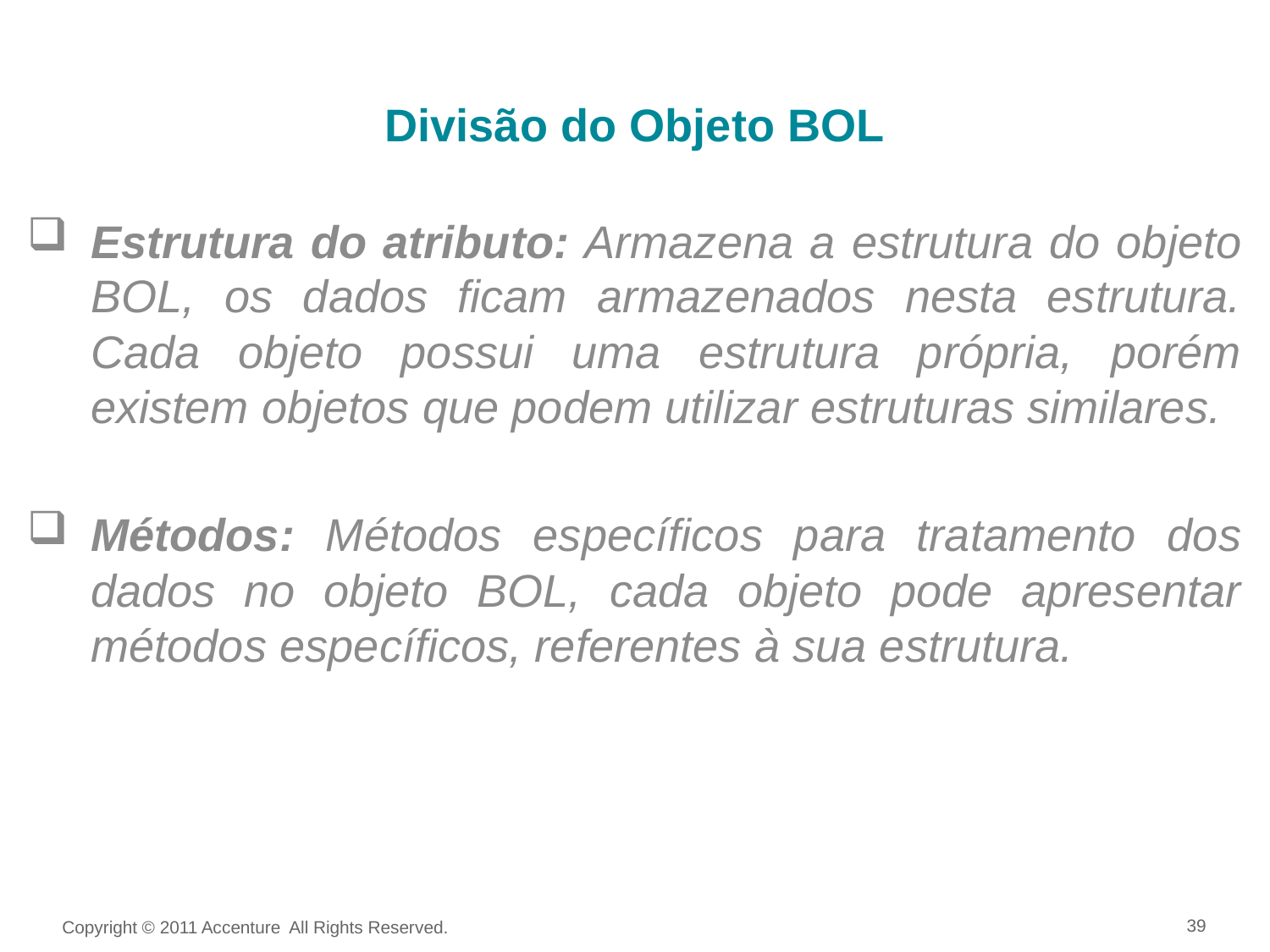

Divisão do Objeto BOL
Estrutura do atributo: Armazena a estrutura do objeto BOL, os dados ficam armazenados nesta estrutura. Cada objeto possui uma estrutura própria, porém existem objetos que podem utilizar estruturas similares.

Métodos: Métodos específicos para tratamento dos dados no objeto BOL, cada objeto pode apresentar métodos específicos, referentes à sua estrutura.